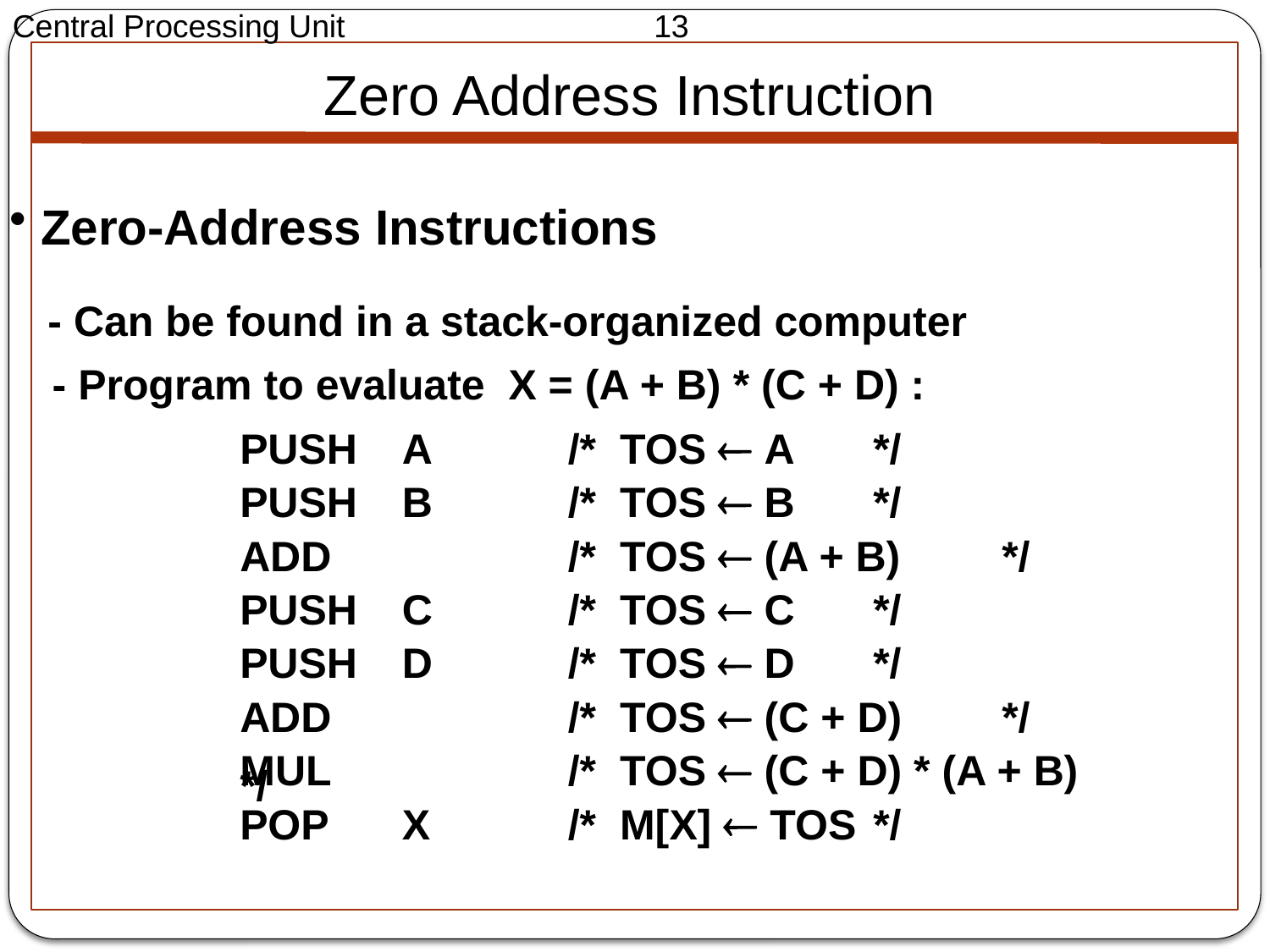

Central Processing Unit		               13

Zero Address Instruction
 Zero-Address Instructions
- Can be found in a stack-organized computer
- Program to evaluate  X = (A + B) * (C + D) :
PUSH	A	/*  TOS ← A	*/
PUSH	B	/*  TOS ← B	*/
ADD		/*  TOS ← (A + B)	*/
PUSH	C	/*  TOS ← C	*/
PUSH	D	/*  TOS ← D	*/
ADD		/*  TOS ← (C + D)	*/
MUL		/*  TOS ← (C + D) * (A + B)  */
POP	X	/*  M[X] ← TOS	*/